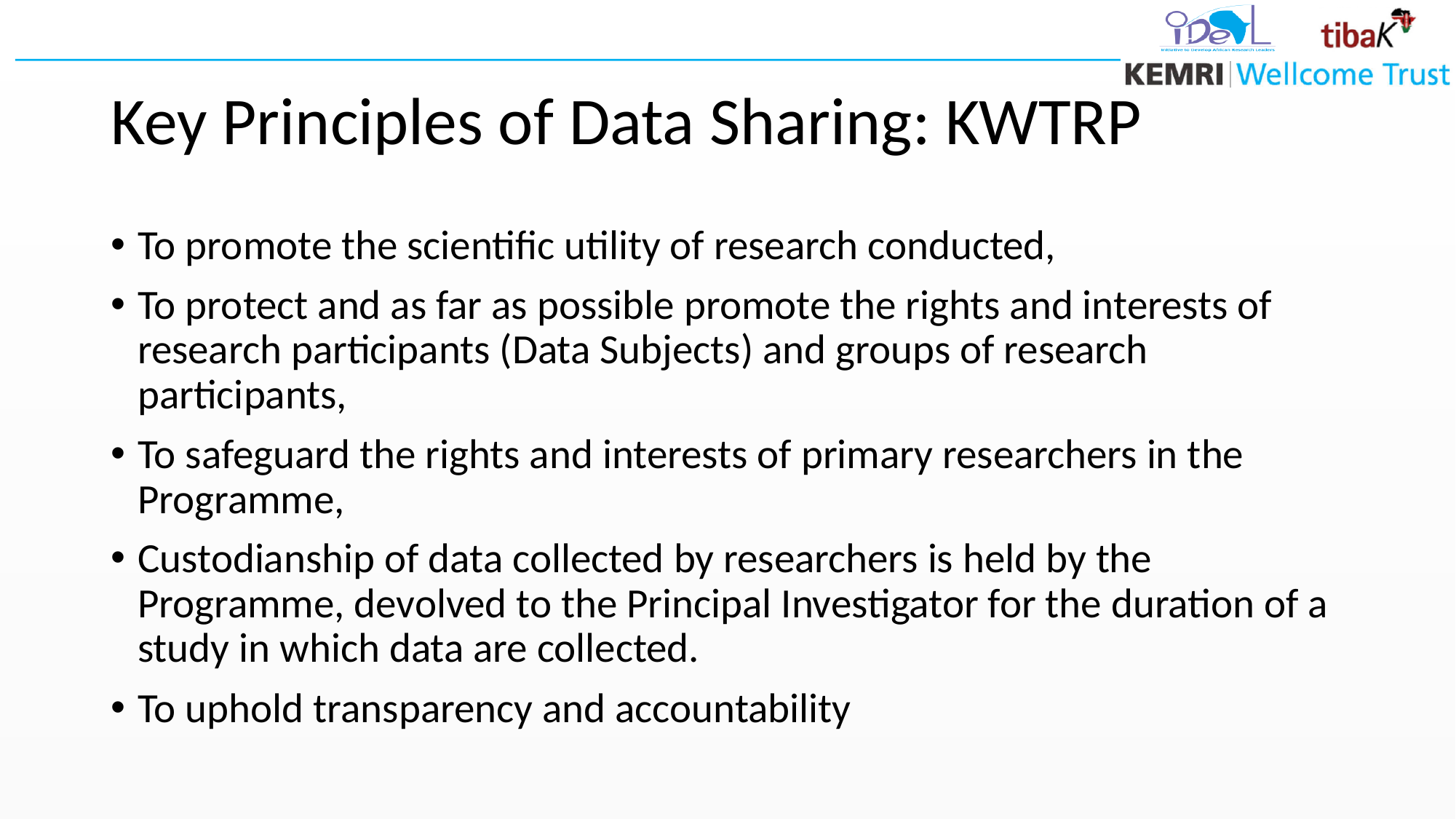

# Key Principles of Data Sharing: KWTRP
To promote the scientific utility of research conducted,
To protect and as far as possible promote the rights and interests of research participants (Data Subjects) and groups of research participants,
To safeguard the rights and interests of primary researchers in the Programme,
Custodianship of data collected by researchers is held by the Programme, devolved to the Principal Investigator for the duration of a study in which data are collected.
To uphold transparency and accountability